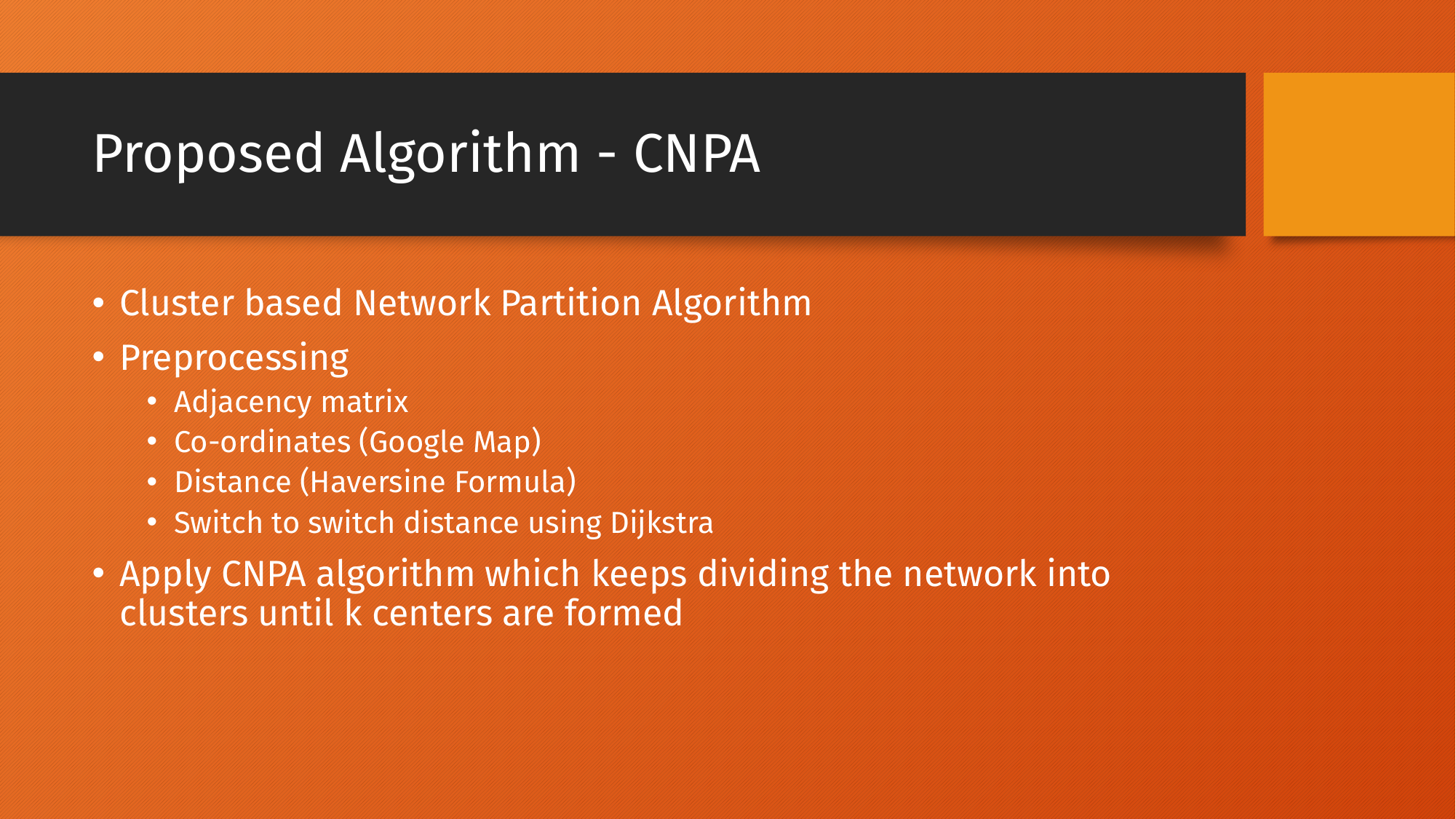

# Proposed Algorithm - CNPA
Cluster based Network Partition Algorithm
Preprocessing
Adjacency matrix
Co-ordinates (Google Map)
Distance (Haversine Formula)
Switch to switch distance using Dijkstra
Apply CNPA algorithm which keeps dividing the network into clusters until k centers are formed